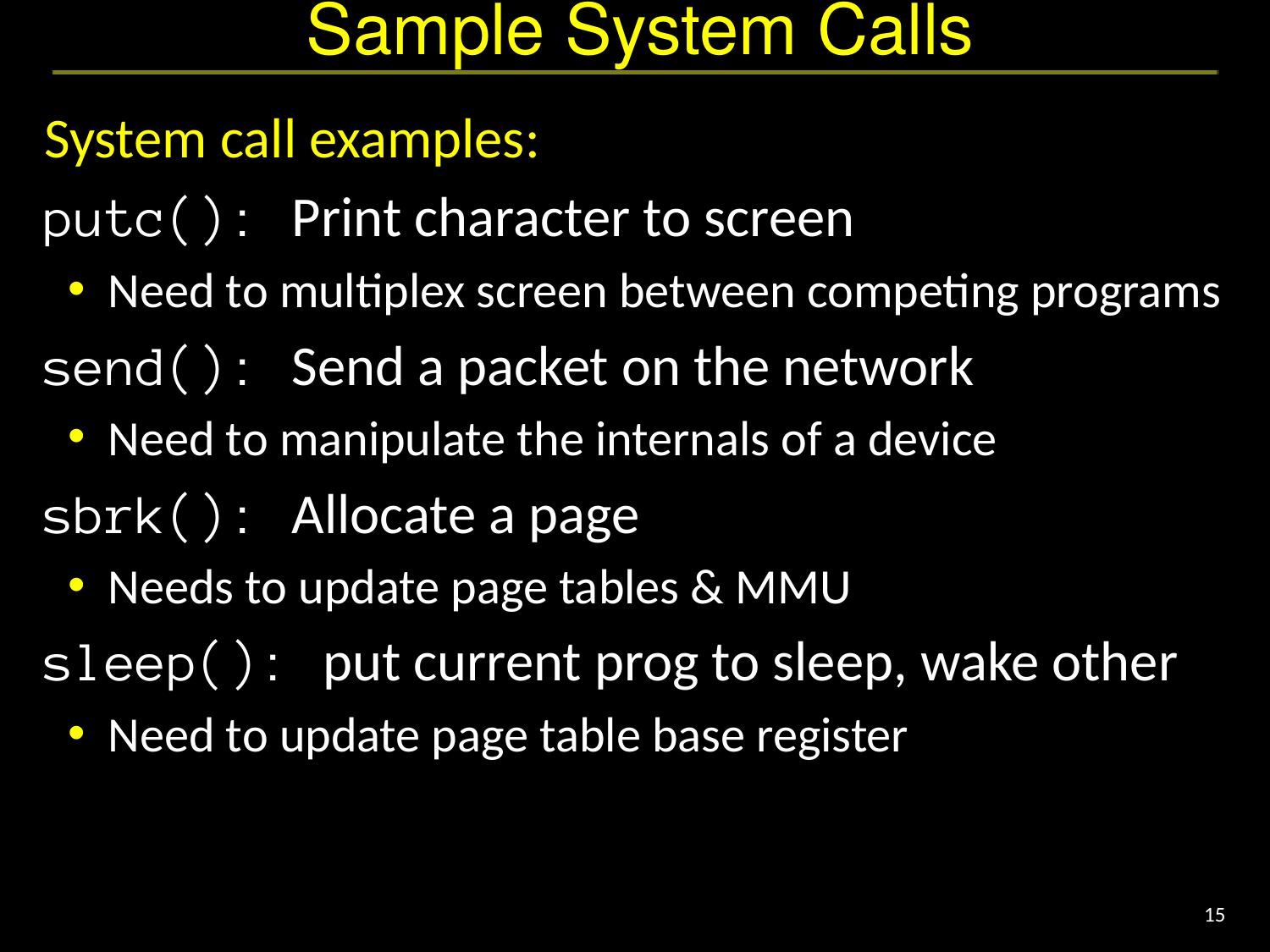

# Sample System Calls
System call examples:
putc(): Print character to screen
Need to multiplex screen between competing programs
send(): Send a packet on the network
Need to manipulate the internals of a device
sbrk(): Allocate a page
Needs to update page tables & MMU
sleep(): put current prog to sleep, wake other
Need to update page table base register